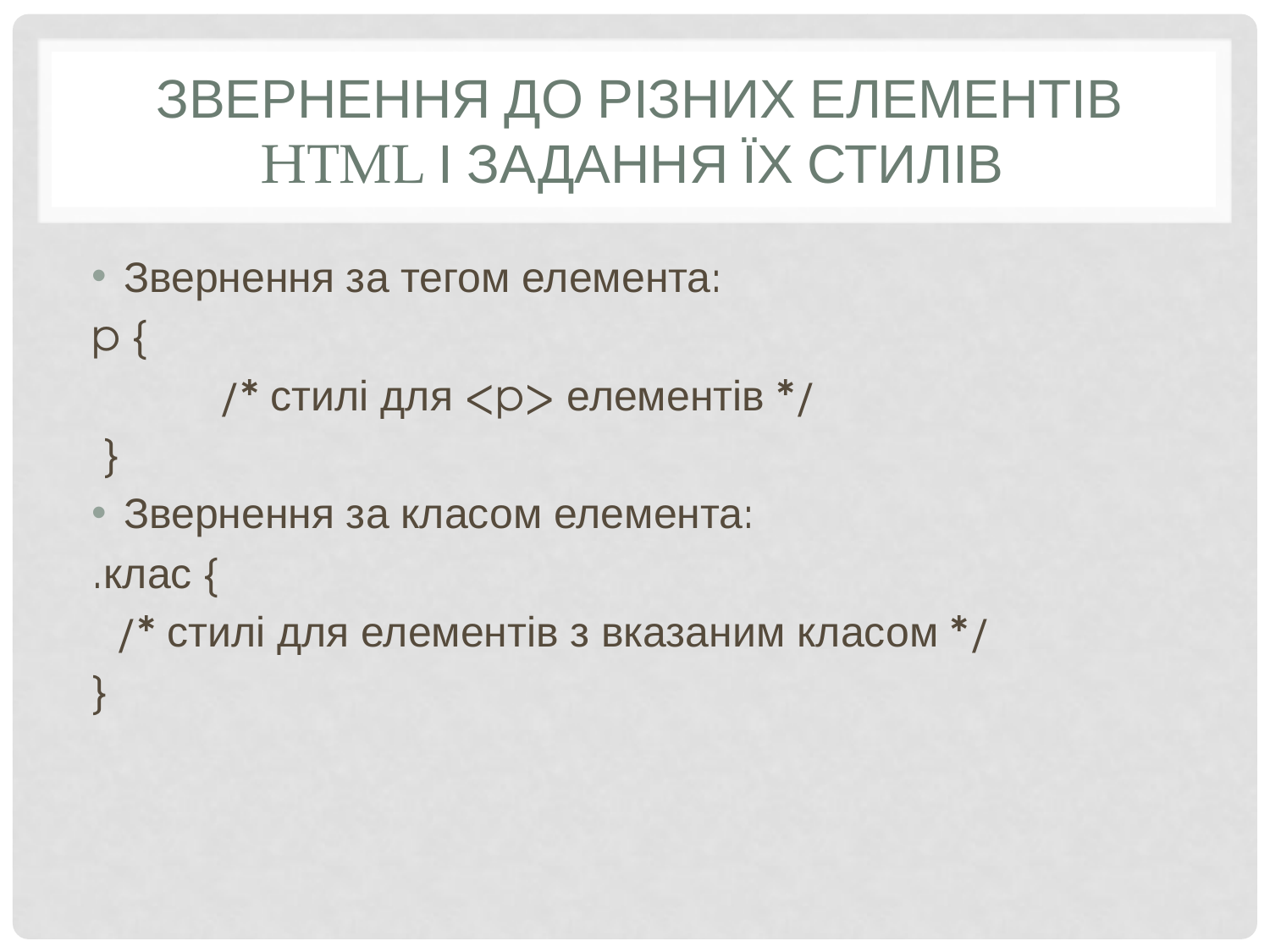

# звернення до різних елементів HTML і задання їх стилів
Звернення за тегом елемента:
p {
	/* стилі для <p> елементів */
 }
Звернення за класом елемента:
.клас {
  /* стилі для елементів з вказаним класом */
}